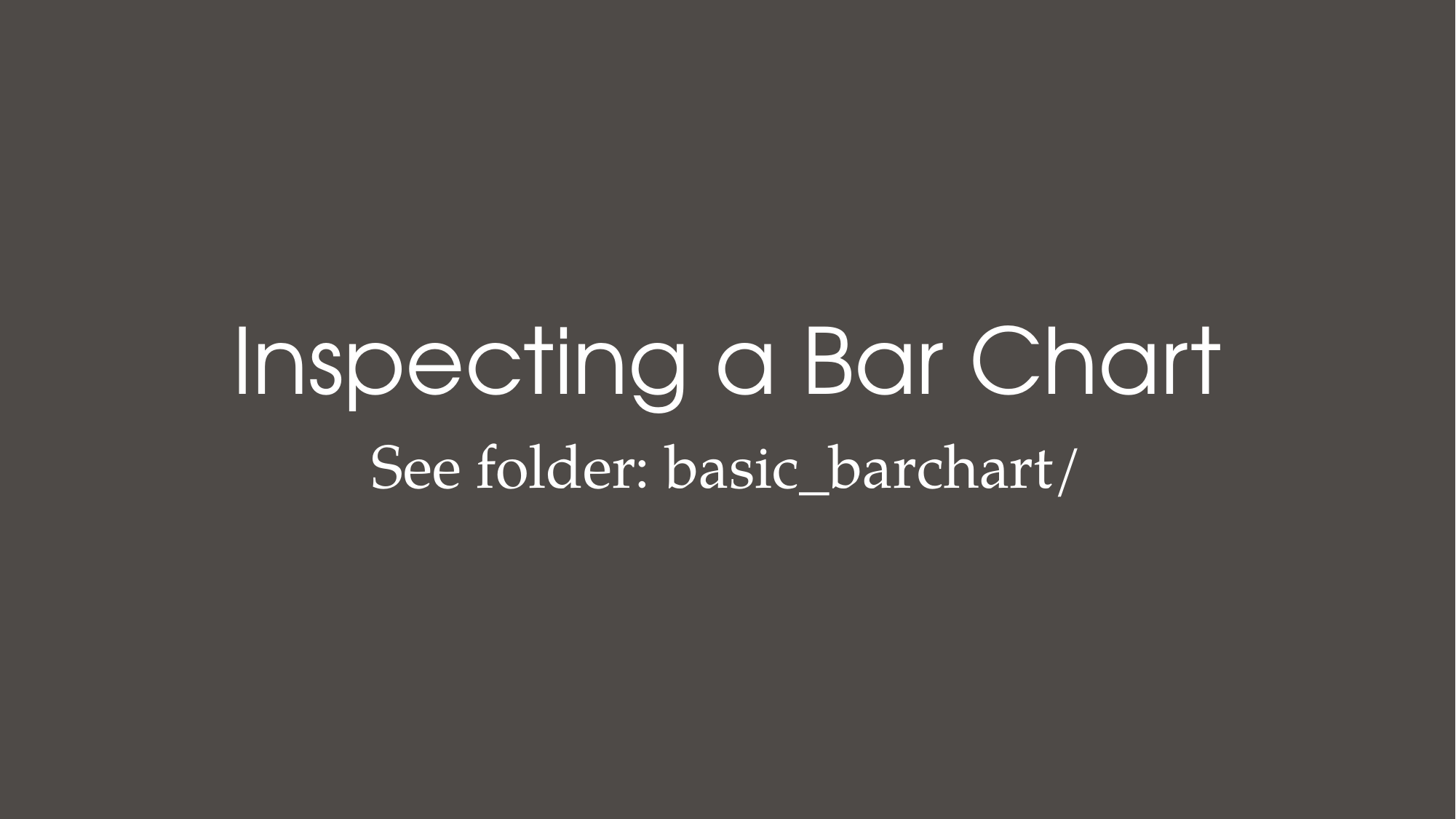

# Inspecting a Bar Chart
See folder: basic_barchart/